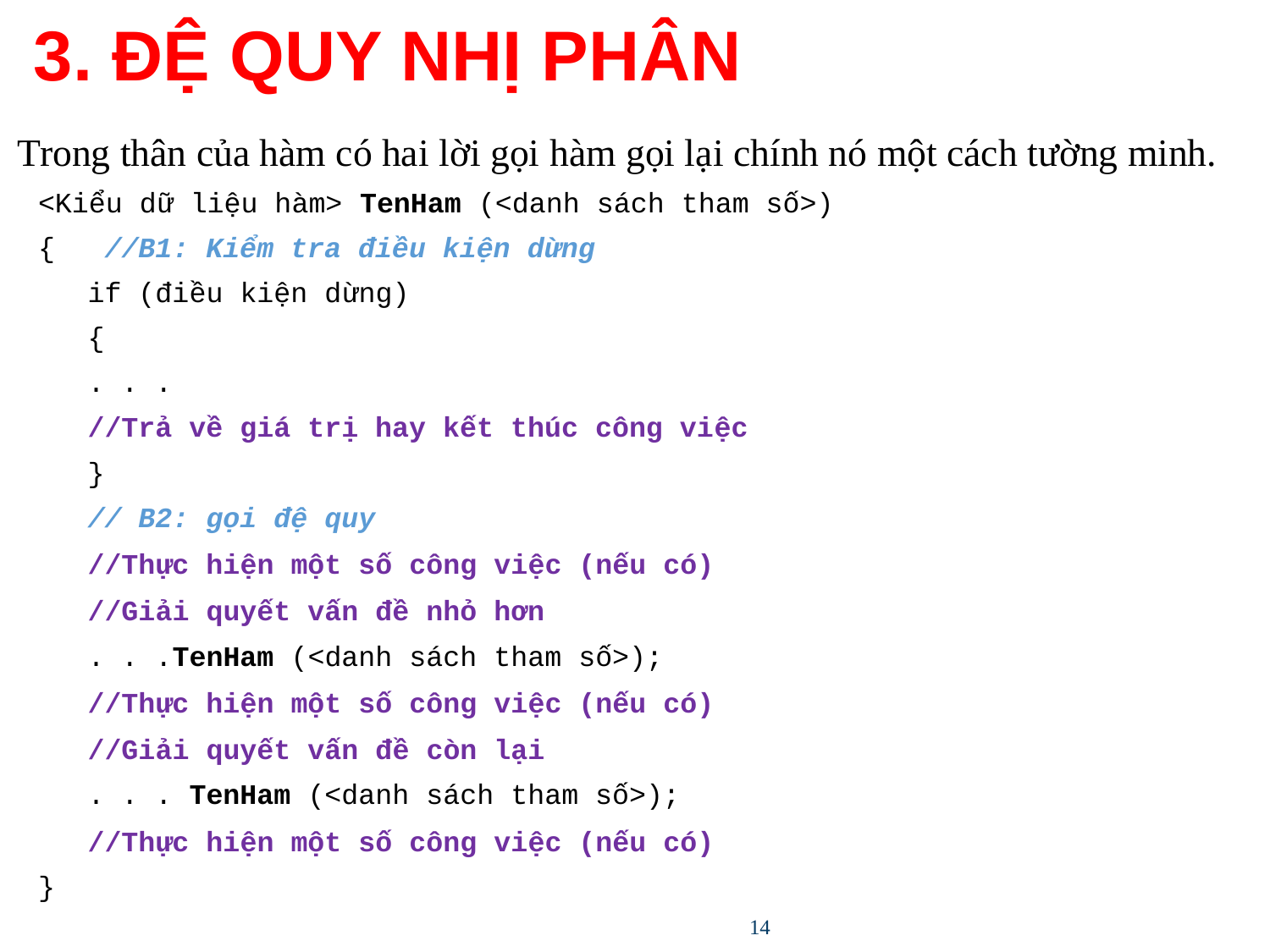

# 3. ĐỆ QUY NHỊ PHÂN
	Trong thân của hàm có hai lời gọi hàm gọi lại chính nó một cách tường minh.
<Kiểu dữ liệu hàm> TenHam (<danh sách tham số>)
{	 //B1: Kiểm tra điều kiện dừng
	if (điều kiện dừng)
	{
			. . .
			//Trả về giá trị hay kết thúc công việc
	}
	// B2: gọi đệ quy
	//Thực hiện một số công việc (nếu có)
	//Giải quyết vấn đề nhỏ hơn
	. . .TenHam (<danh sách tham số>);
	//Thực hiện một số công việc (nếu có)
	//Giải quyết vấn đề còn lại
	. . . TenHam (<danh sách tham số>);
	//Thực hiện một số công việc (nếu có)
}
14